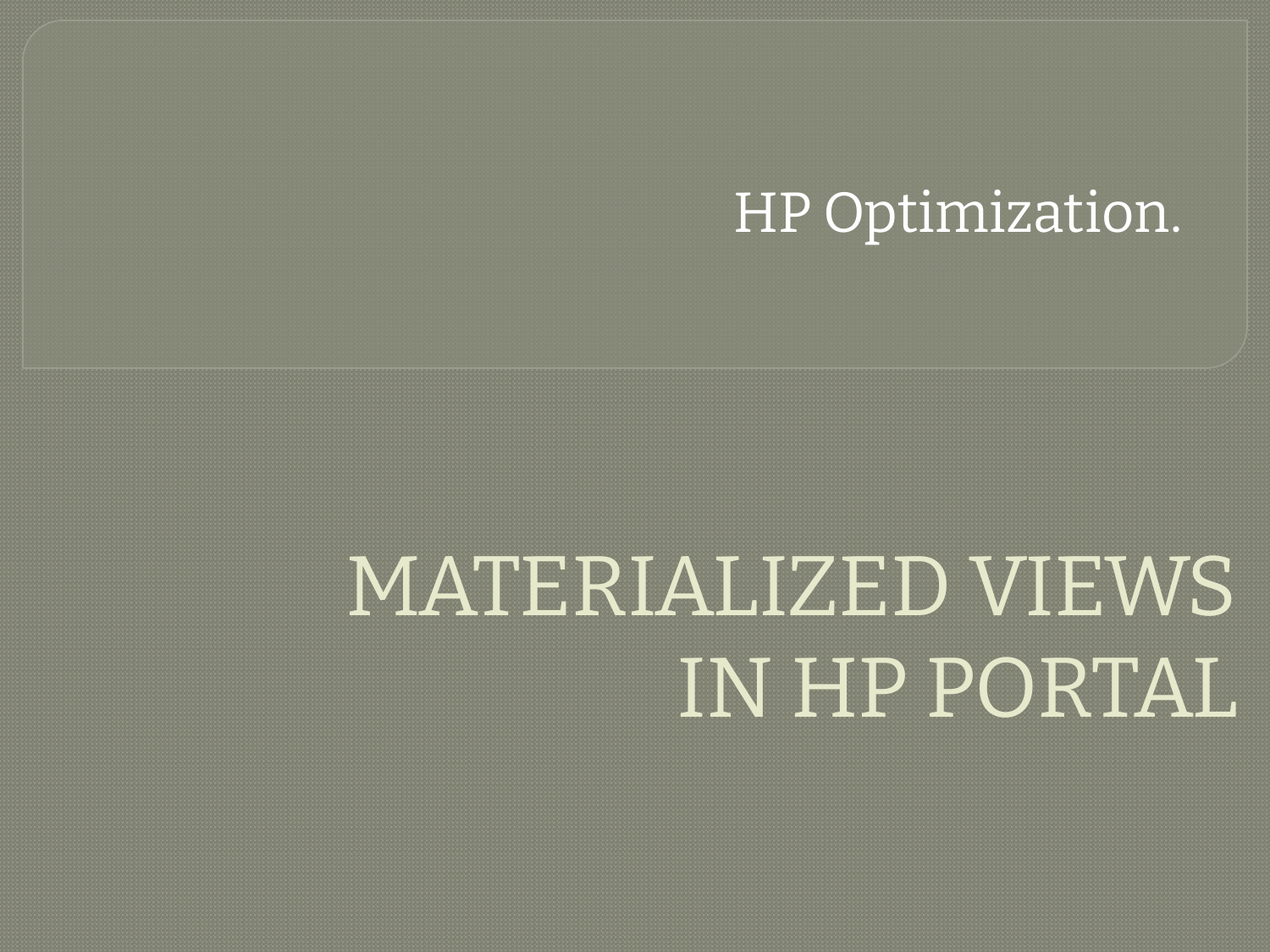

HP Optimization.
# MATERIALIZED VIEWS IN HP PORTAL